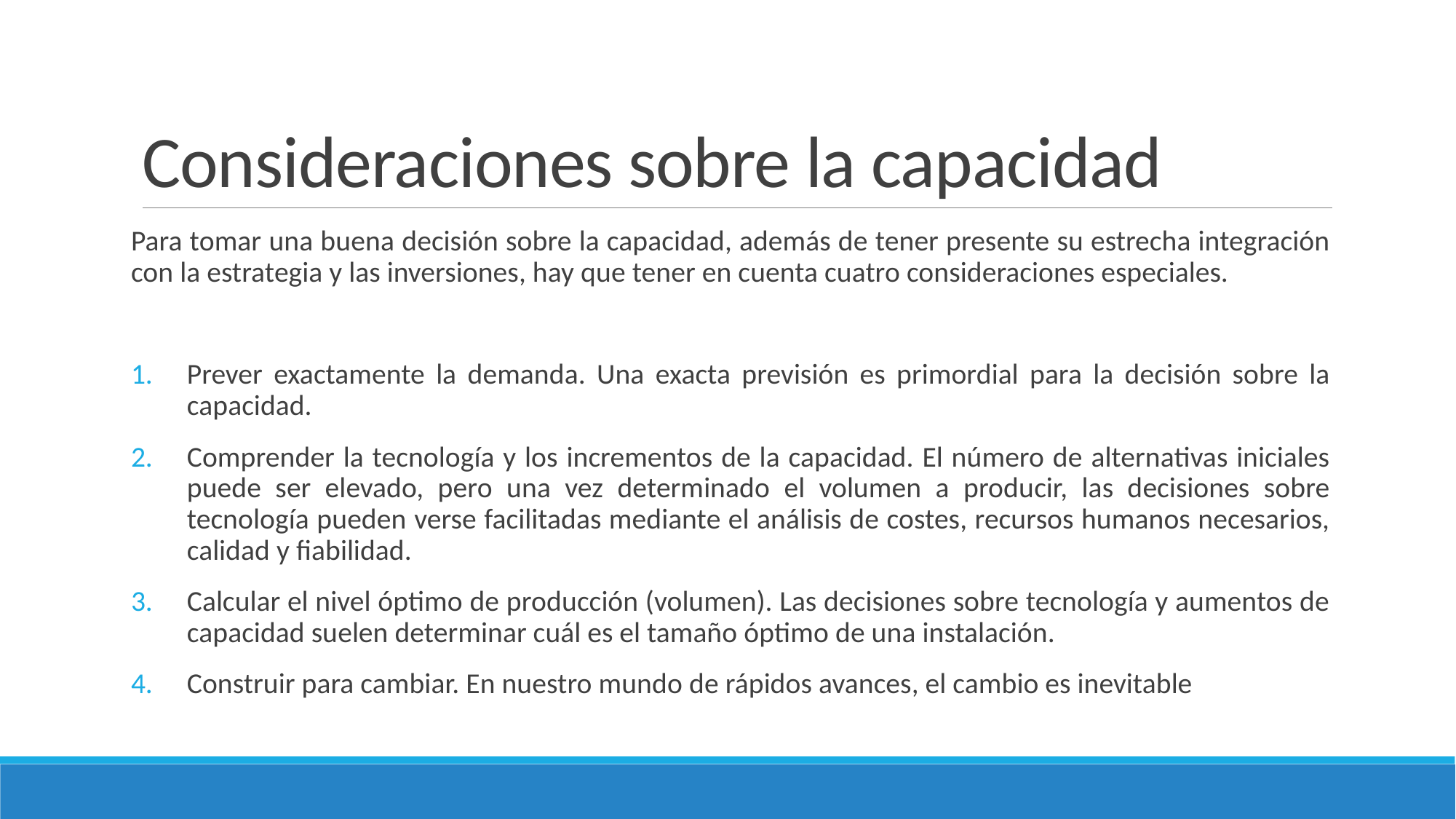

# Consideraciones sobre la capacidad
Para tomar una buena decisión sobre la capacidad, además de tener presente su estrecha integración con la estrategia y las inversiones, hay que tener en cuenta cuatro consideraciones especiales.

Prever exactamente la demanda. Una exacta previsión es primordial para la decisión sobre la capacidad.
Comprender la tecnología y los incrementos de la capacidad. El número de alternativas iniciales puede ser elevado, pero una vez determinado el volumen a producir, las decisiones sobre tecnología pueden verse facilitadas mediante el análisis de costes, recursos humanos necesarios, calidad y fiabilidad.
Calcular el nivel óptimo de producción (volumen). Las decisiones sobre tecnología y aumentos de capacidad suelen determinar cuál es el tamaño óptimo de una instalación.
Construir para cambiar. En nuestro mundo de rápidos avances, el cambio es inevitable